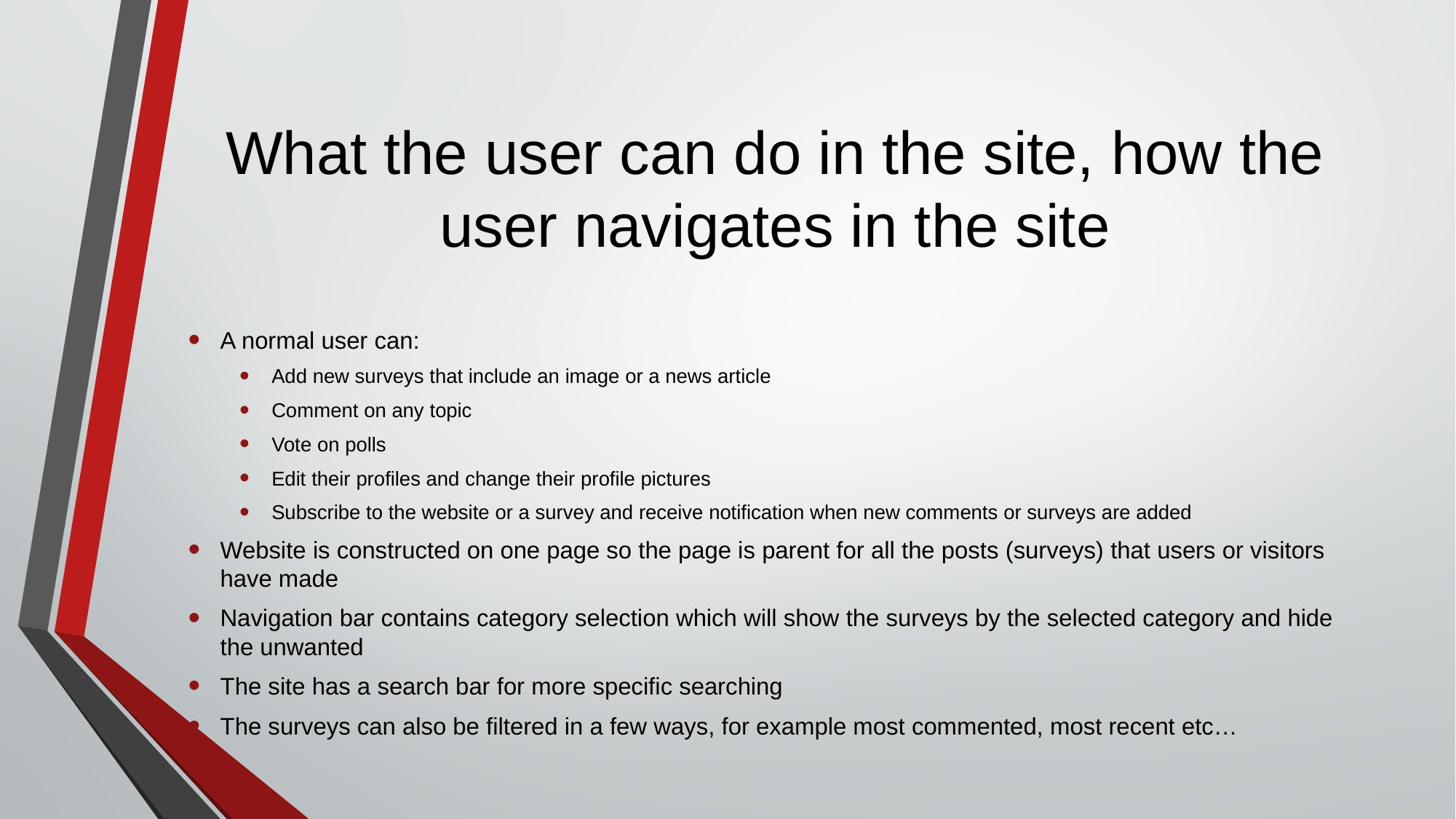

# What the user can do in the site, how the user navigates in the site
A normal user can:
Add new surveys that include an image or a news article
Comment on any topic
Vote on polls
Edit their profiles and change their profile pictures
Subscribe to the website or a survey and receive notification when new comments or surveys are added
Website is constructed on one page so the page is parent for all the posts (surveys) that users or visitors have made
Navigation bar contains category selection which will show the surveys by the selected category and hide the unwanted
The site has a search bar for more specific searching
The surveys can also be filtered in a few ways, for example most commented, most recent etc…